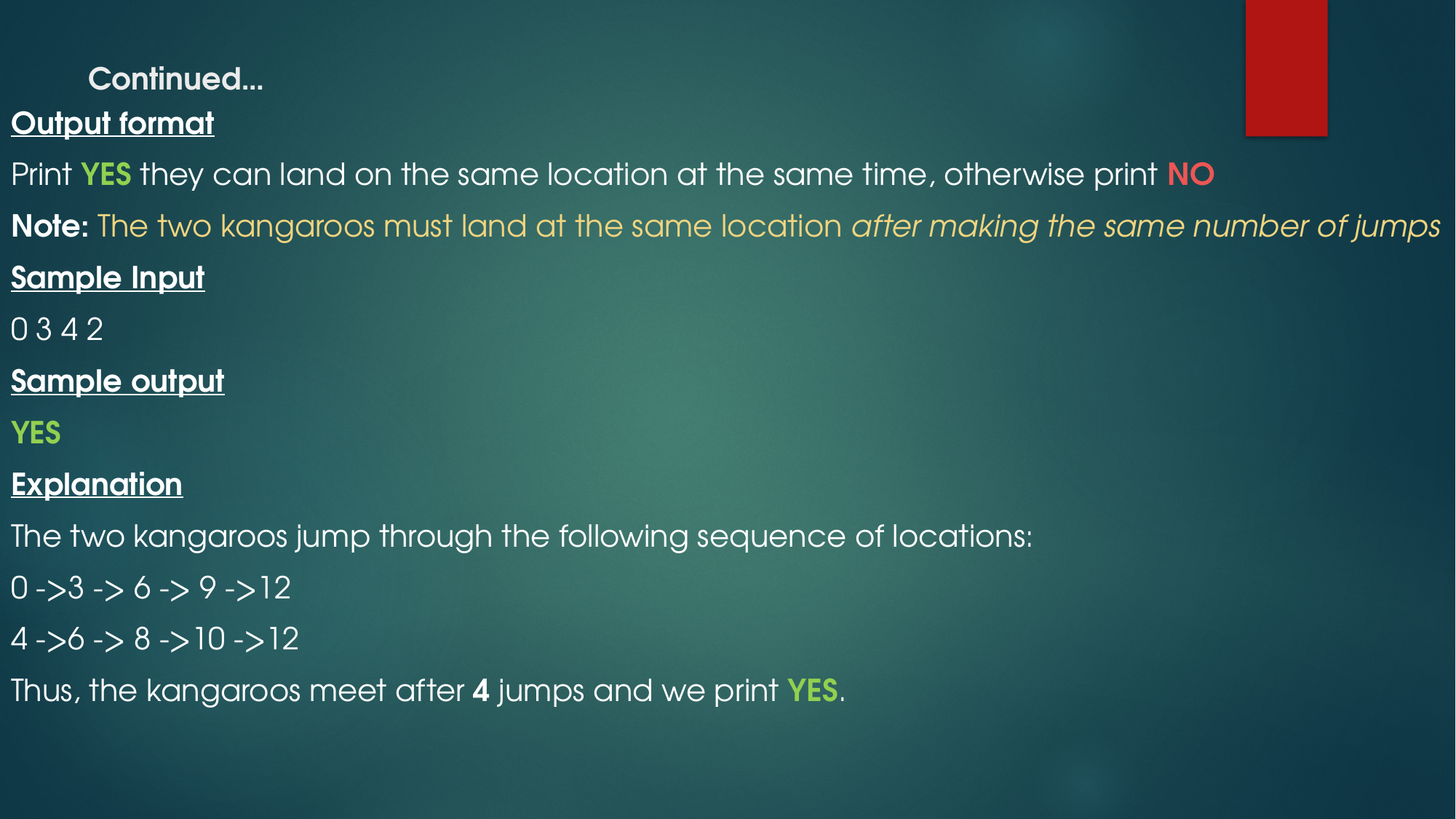

# Continued…
Output format
Print YES they can land on the same location at the same time, otherwise print NO
Note: The two kangaroos must land at the same location after making the same number of jumps
Sample Input
0 3 4 2
Sample output
YES
Explanation
The two kangaroos jump through the following sequence of locations:
0 ->3 -> 6 -> 9 ->12
4 ->6 -> 8 ->10 ->12
Thus, the kangaroos meet after 4 jumps and we print YES.